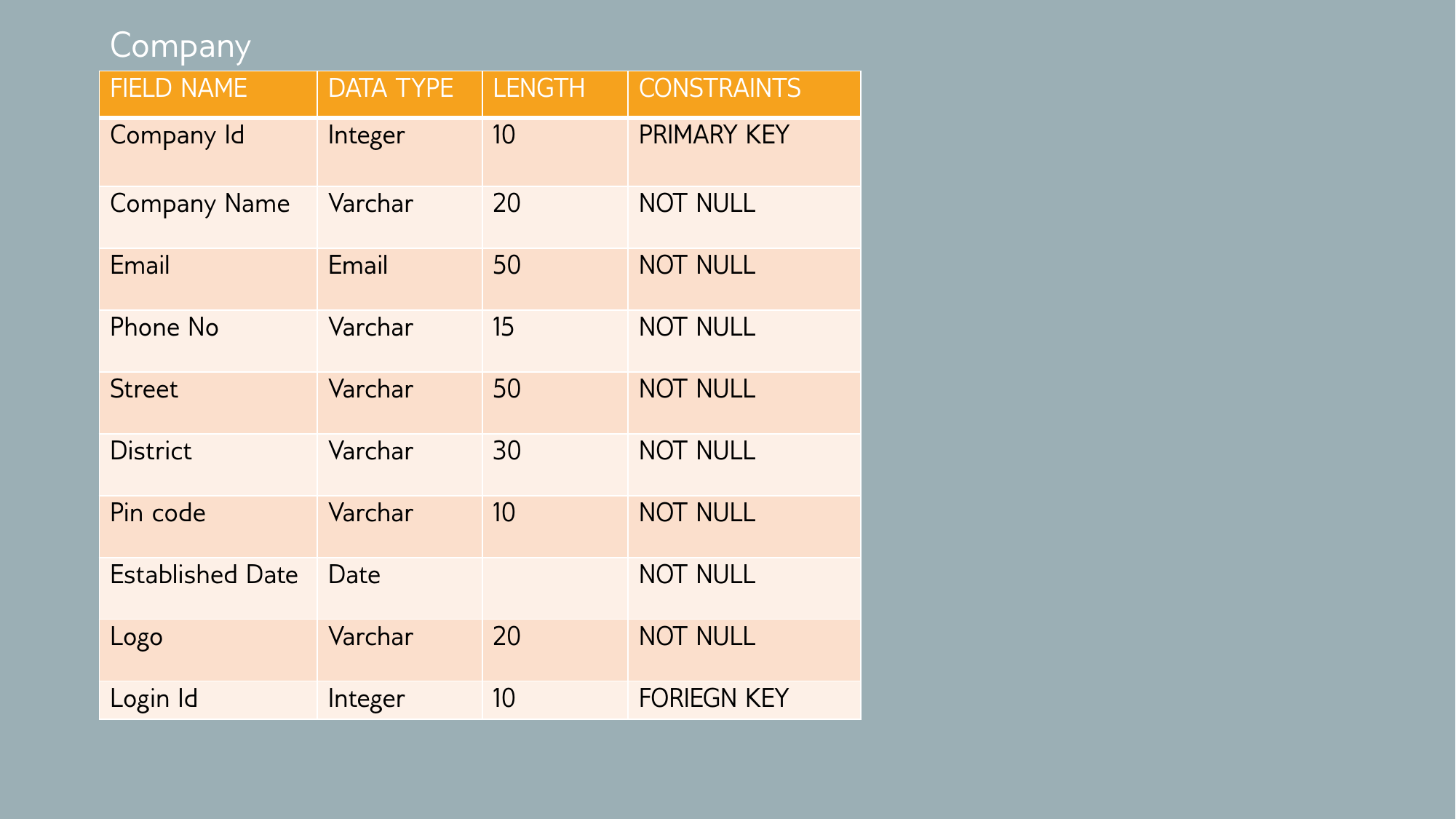

Company
| FIELD NAME | DATA TYPE | LENGTH | CONSTRAINTS |
| --- | --- | --- | --- |
| Company Id | Integer | 10 | PRIMARY KEY |
| Company Name | Varchar | 20 | NOT NULL |
| Email | Email | 50 | NOT NULL |
| Phone No | Varchar | 15 | NOT NULL |
| Street | Varchar | 50 | NOT NULL |
| District | Varchar | 30 | NOT NULL |
| Pin code | Varchar | 10 | NOT NULL |
| Established Date | Date |  | NOT NULL |
| Logo | Varchar | 20 | NOT NULL |
| Login Id | Integer | 10 | FORIEGN KEY |